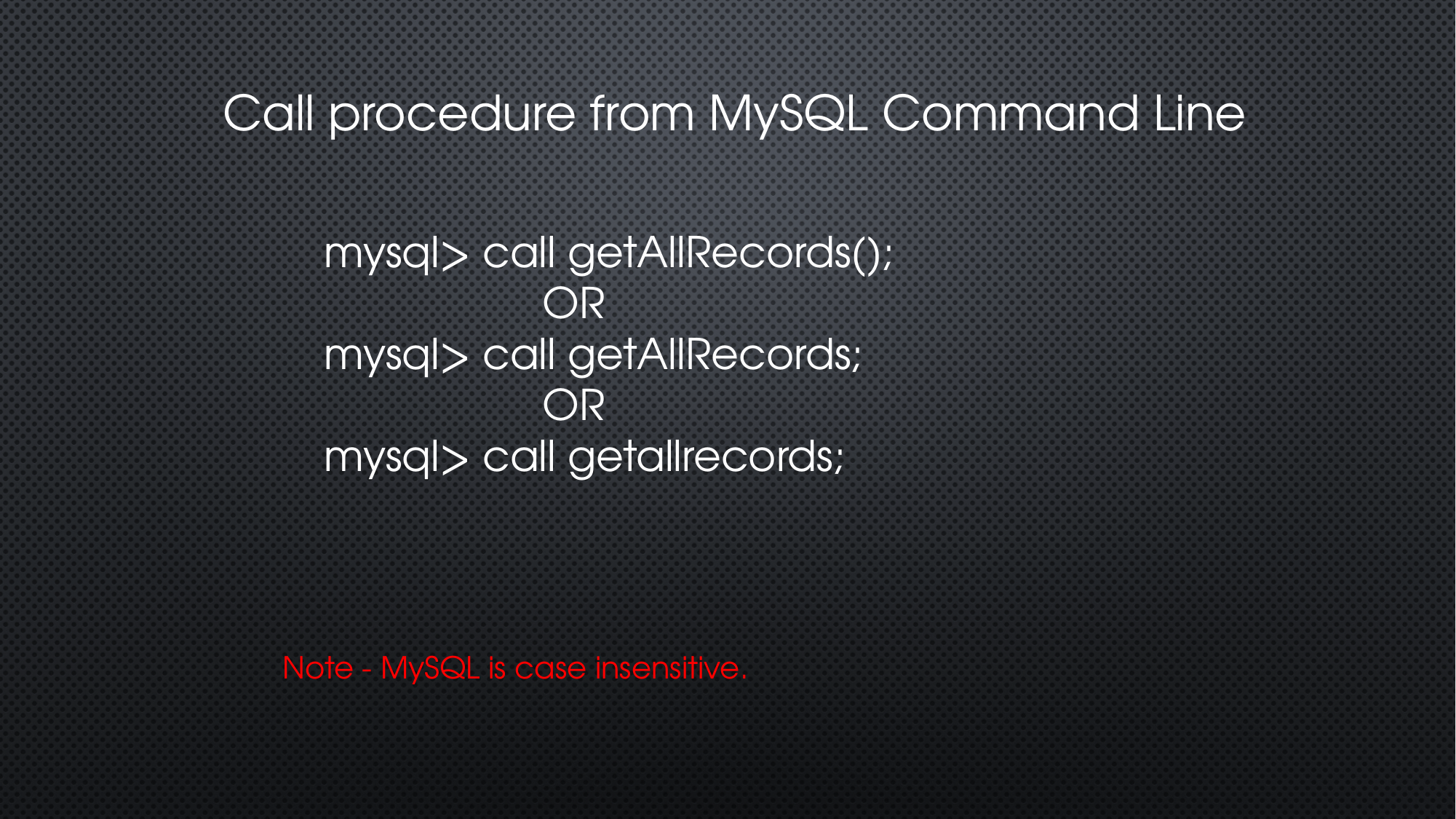

Call procedure from MySQL Command Line
mysql> call getAllRecords();
		OR
mysql> call getAllRecords;
		OR
mysql> call getallrecords;
Note - MySQL is case insensitive.